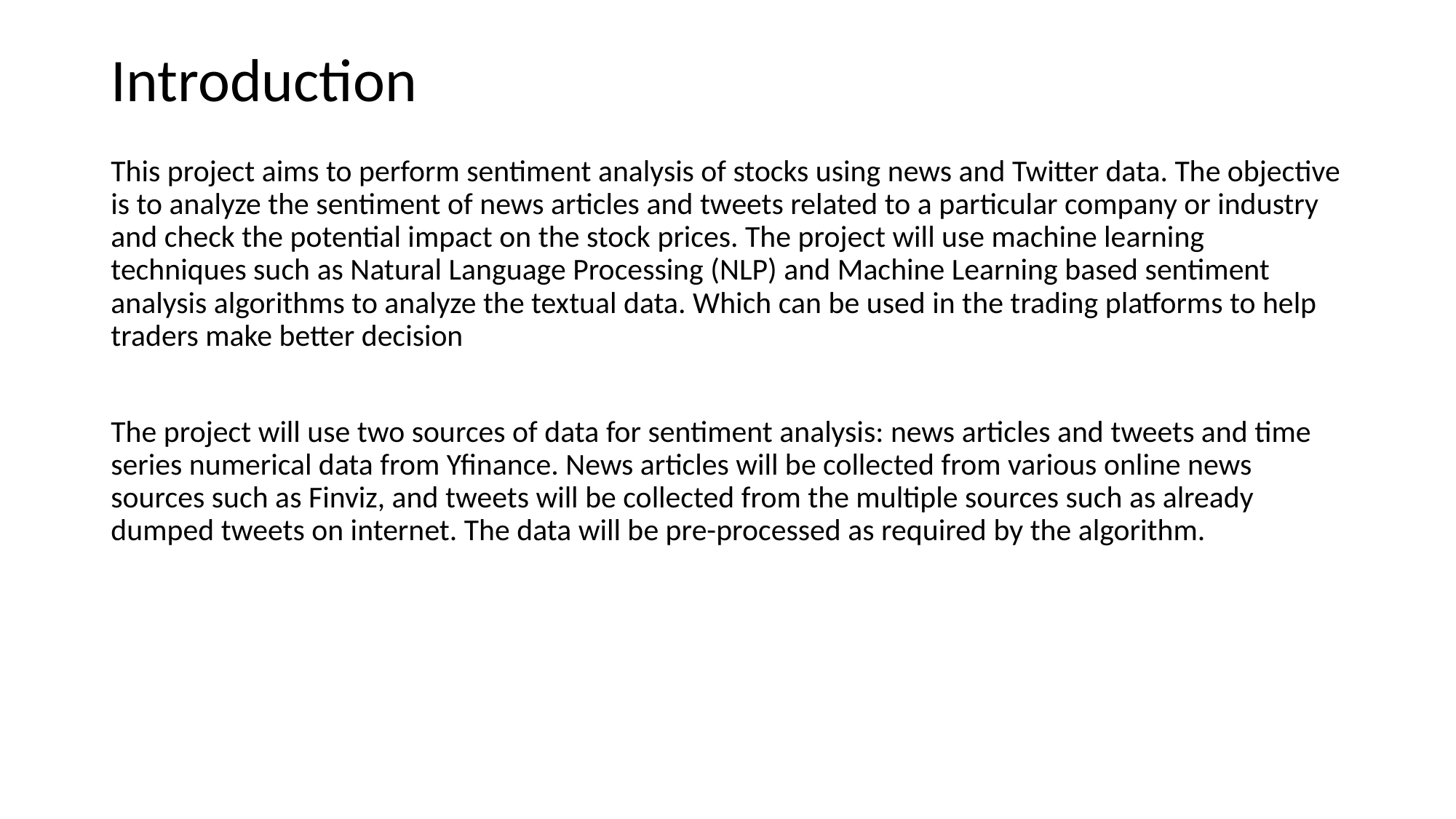

# Introduction
This project aims to perform sentiment analysis of stocks using news and Twitter data. The objective is to analyze the sentiment of news articles and tweets related to a particular company or industry and check the potential impact on the stock prices. The project will use machine learning techniques such as Natural Language Processing (NLP) and Machine Learning based sentiment analysis algorithms to analyze the textual data. Which can be used in the trading platforms to help traders make better decision

The project will use two sources of data for sentiment analysis: news articles and tweets and time series numerical data from Yfinance. News articles will be collected from various online news sources such as Finviz, and tweets will be collected from the multiple sources such as already dumped tweets on internet. The data will be pre-processed as required by the algorithm.